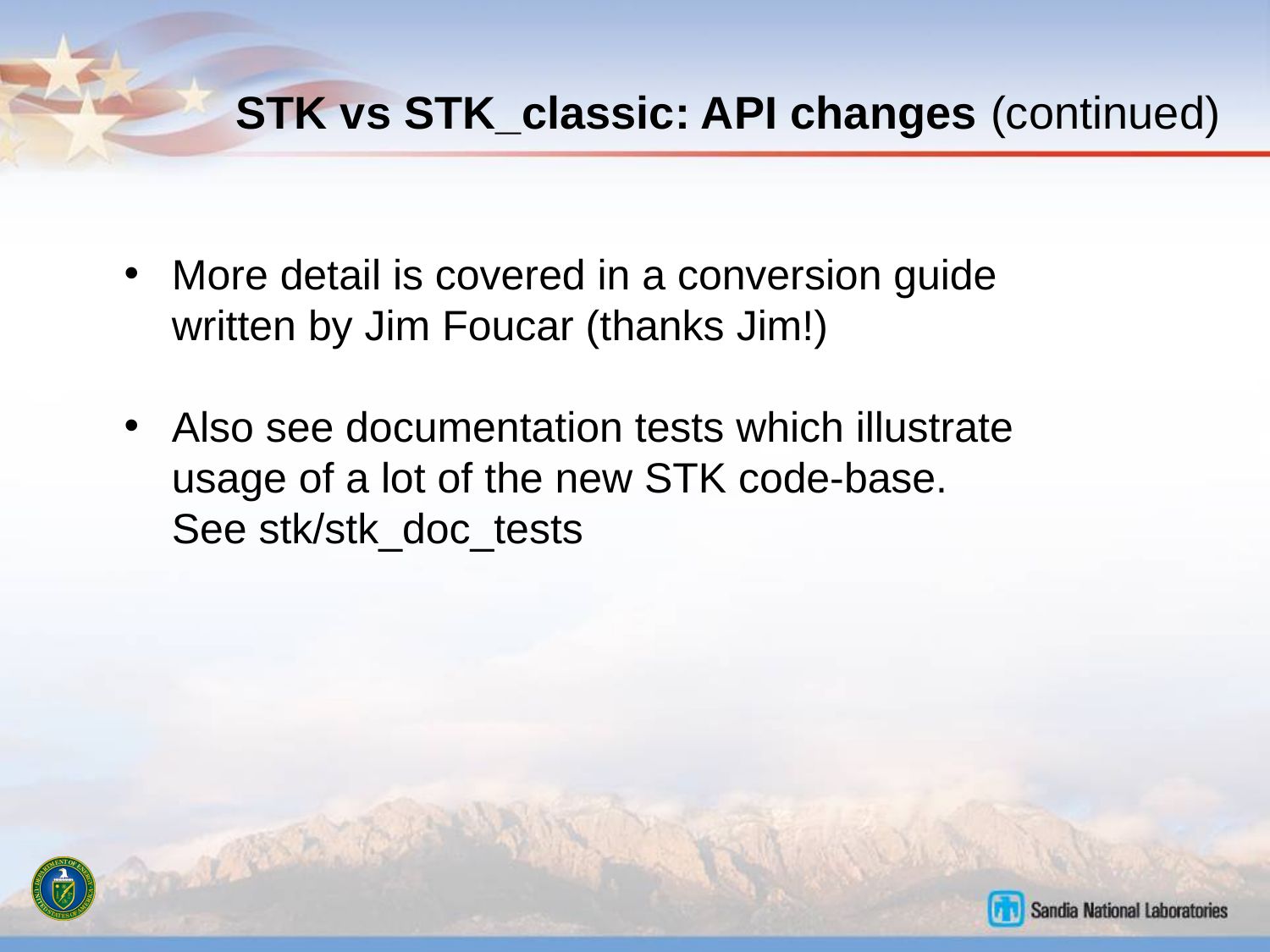

# STK vs STK_classic: API changes (continued)
More detail is covered in a conversion guide
written by Jim Foucar (thanks Jim!)

Also see documentation tests which illustrate
usage of a lot of the new STK code-base.
See stk/stk_doc_tests